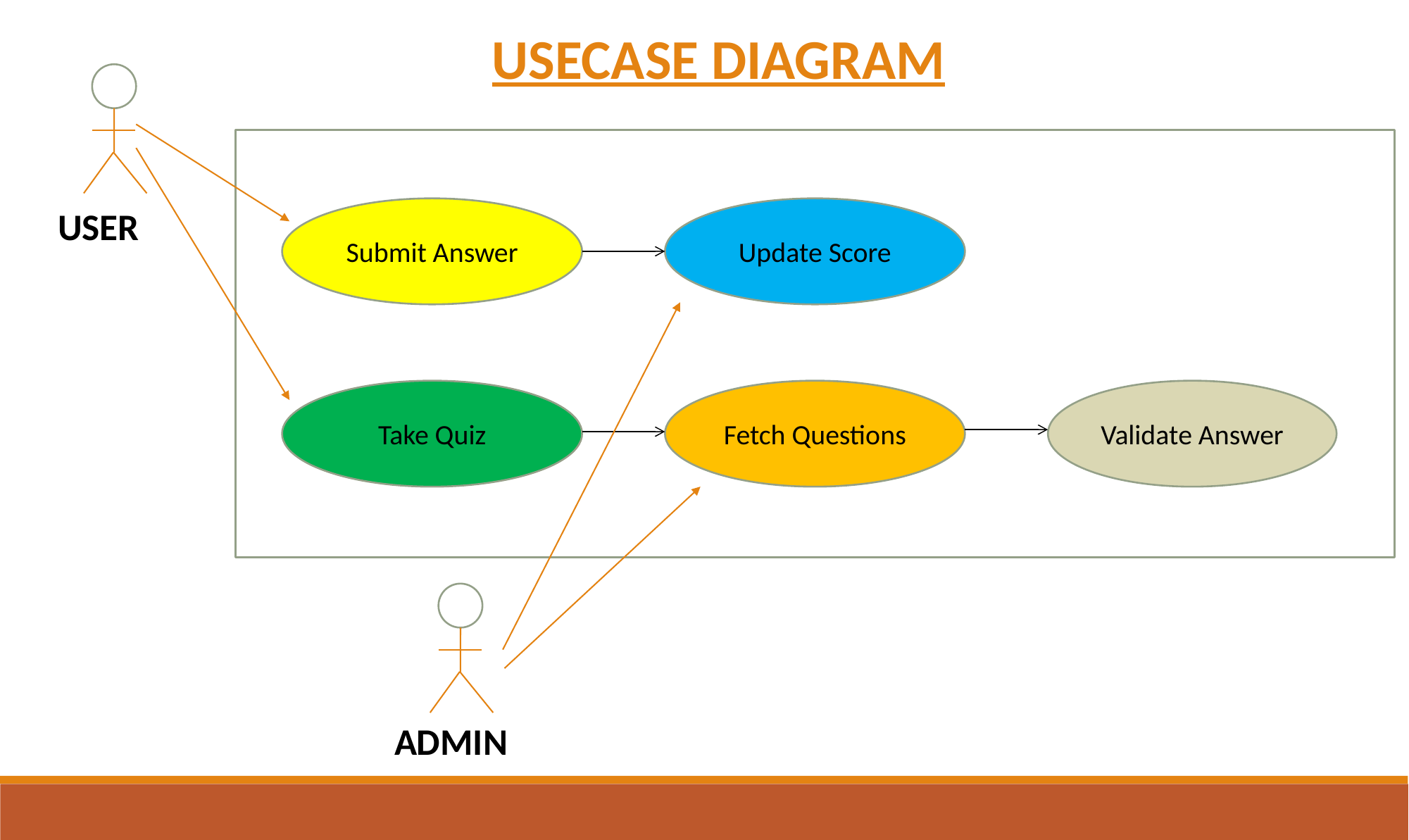

USECASE DIAGRAM

USER
Submit Answer
Update Score
Take Quiz
Fetch Questions
Validate Answer

ADMIN